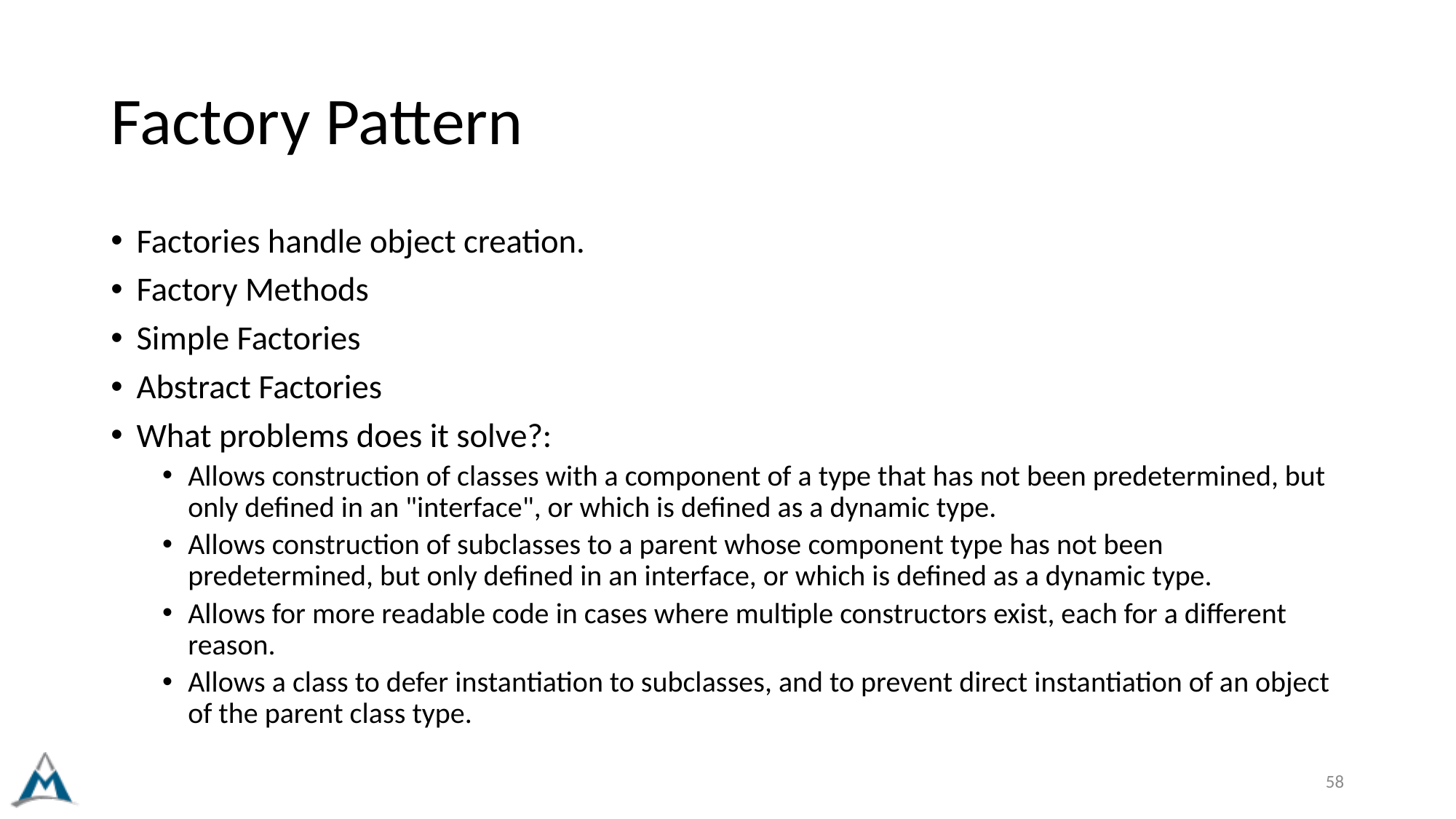

# Factory Pattern
Factories handle object creation.
Factory Methods
Simple Factories
Abstract Factories
What problems does it solve?:
Allows construction of classes with a component of a type that has not been predetermined, but only defined in an "interface", or which is defined as a dynamic type.
Allows construction of subclasses to a parent whose component type has not been predetermined, but only defined in an interface, or which is defined as a dynamic type.
Allows for more readable code in cases where multiple constructors exist, each for a different reason.
Allows a class to defer instantiation to subclasses, and to prevent direct instantiation of an object of the parent class type.
58